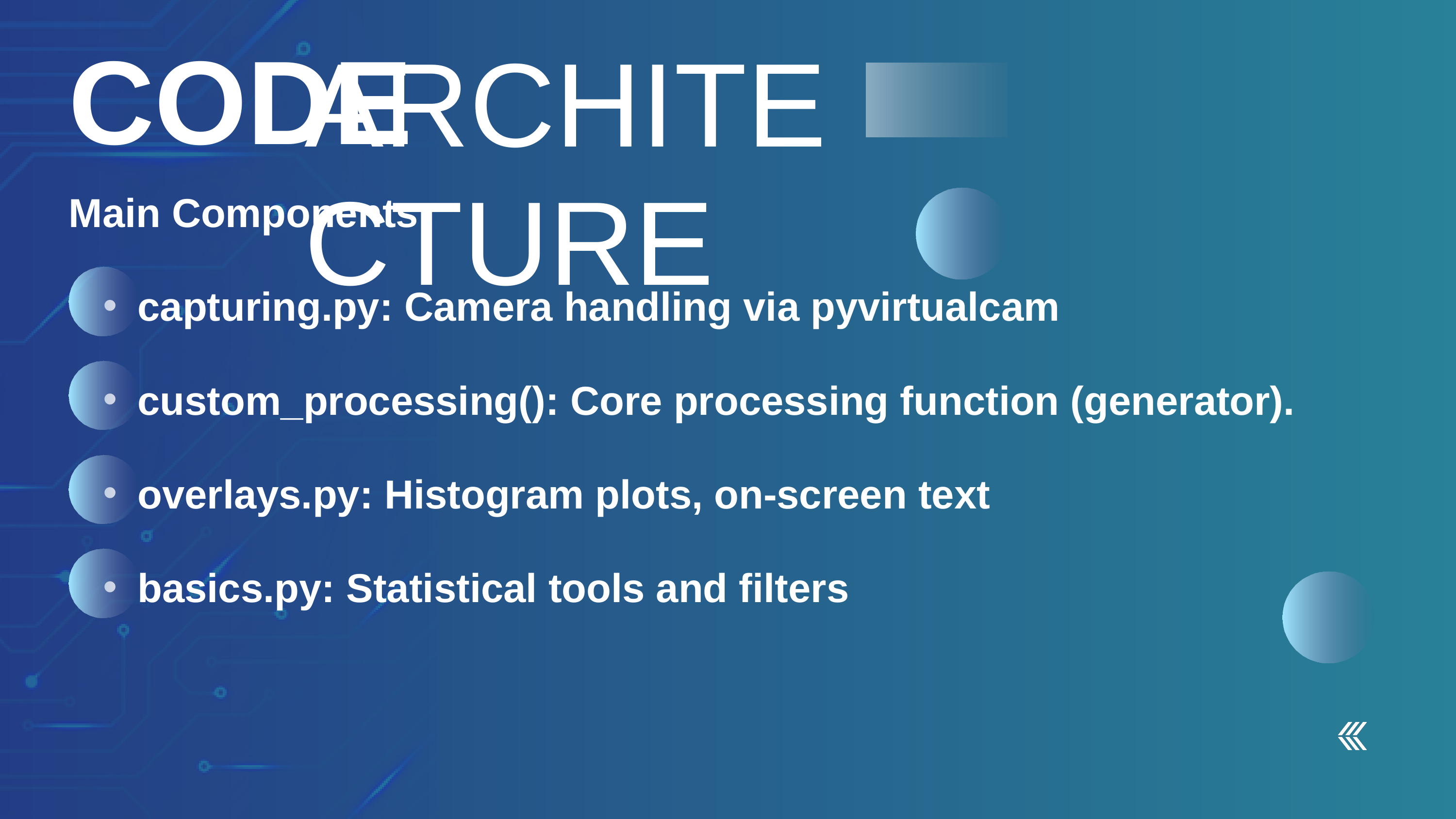

CODE
ARCHITECTURE

Main Components:

capturing.py: Camera handling via pyvirtualcam

custom_processing(): Core processing function (generator).

overlays.py: Histogram plots, on-screen text

basics.py: Statistical tools and filters